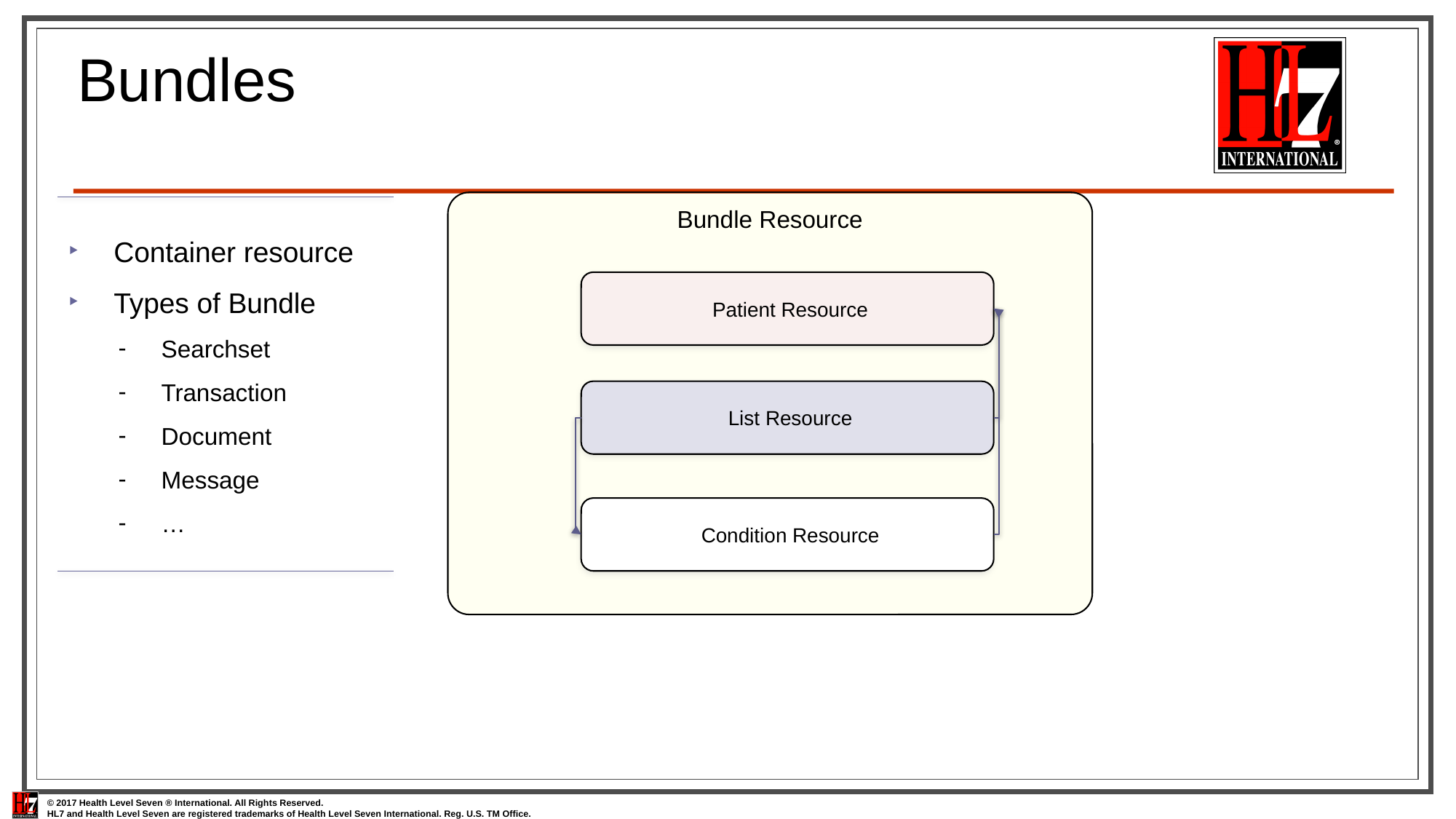

# Bundles
Bundle Resource
Container resource
Types of Bundle
Searchset
Transaction
Document
Message
…
Patient Resource
List Resource
Condition Resource